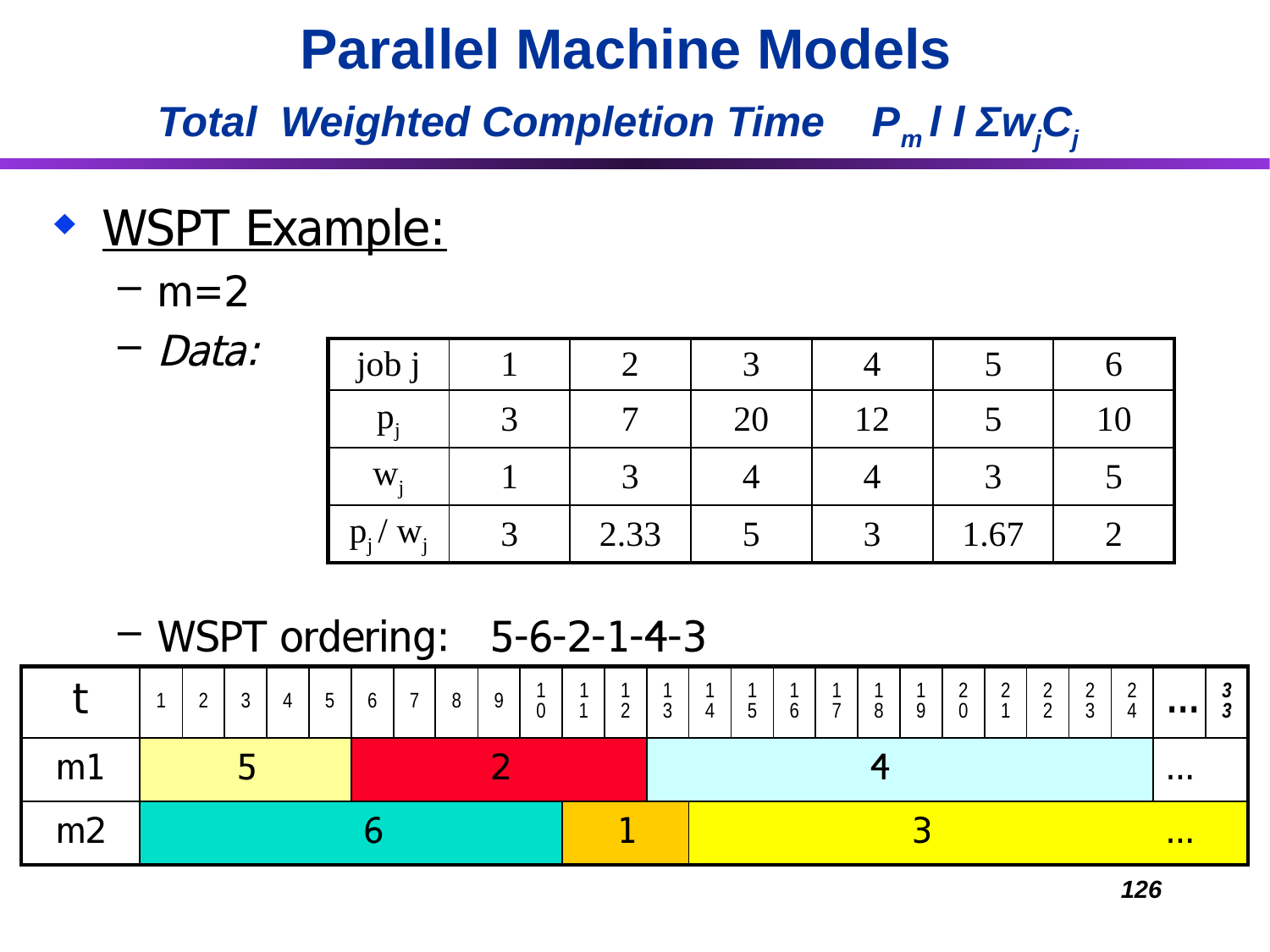

Parallel Machine Models
Total  Weighted Completion Time    Pm l l ΣwjCj
WSPT Example:
m=2
Data:

WSPT ordering:   5-6-2-1-4-3

| job j | 1 | 2 | 3 | 4 | 5 | 6 |
| --- | --- | --- | --- | --- | --- | --- |
| pj | 3 | 7 | 20 | 12 | 5 | 10 |
| wj | 1 | 3 | 4 | 4 | 3 | 5 |
| pj / wj | 3 | 2.33 | 5 | 3 | 1.67 | 2 |
| t | 1 | 2 | 3 | 4 | 5 | 6 | 7 | 8 | 9 | 10 | 11 | 12 | 13 | 14 | 15 | 16 | 17 | 18 | 19 | 20 | 21 | 22 | 23 | 24 | … | 33 |
| --- | --- | --- | --- | --- | --- | --- | --- | --- | --- | --- | --- | --- | --- | --- | --- | --- | --- | --- | --- | --- | --- | --- | --- | --- | --- | --- |
| m1 |  |  | 5 |  |  |  |  |  | 2 |  |  |  |  |  |  |  |  | 4 |  |  |  |  |  |  | … |  |
| m2 |  |  |  |  |  | 6 |  |  |  |  |  | 1 |  |  |  |  |  |  | 3 |  |  |  |  |  | … |  |
126